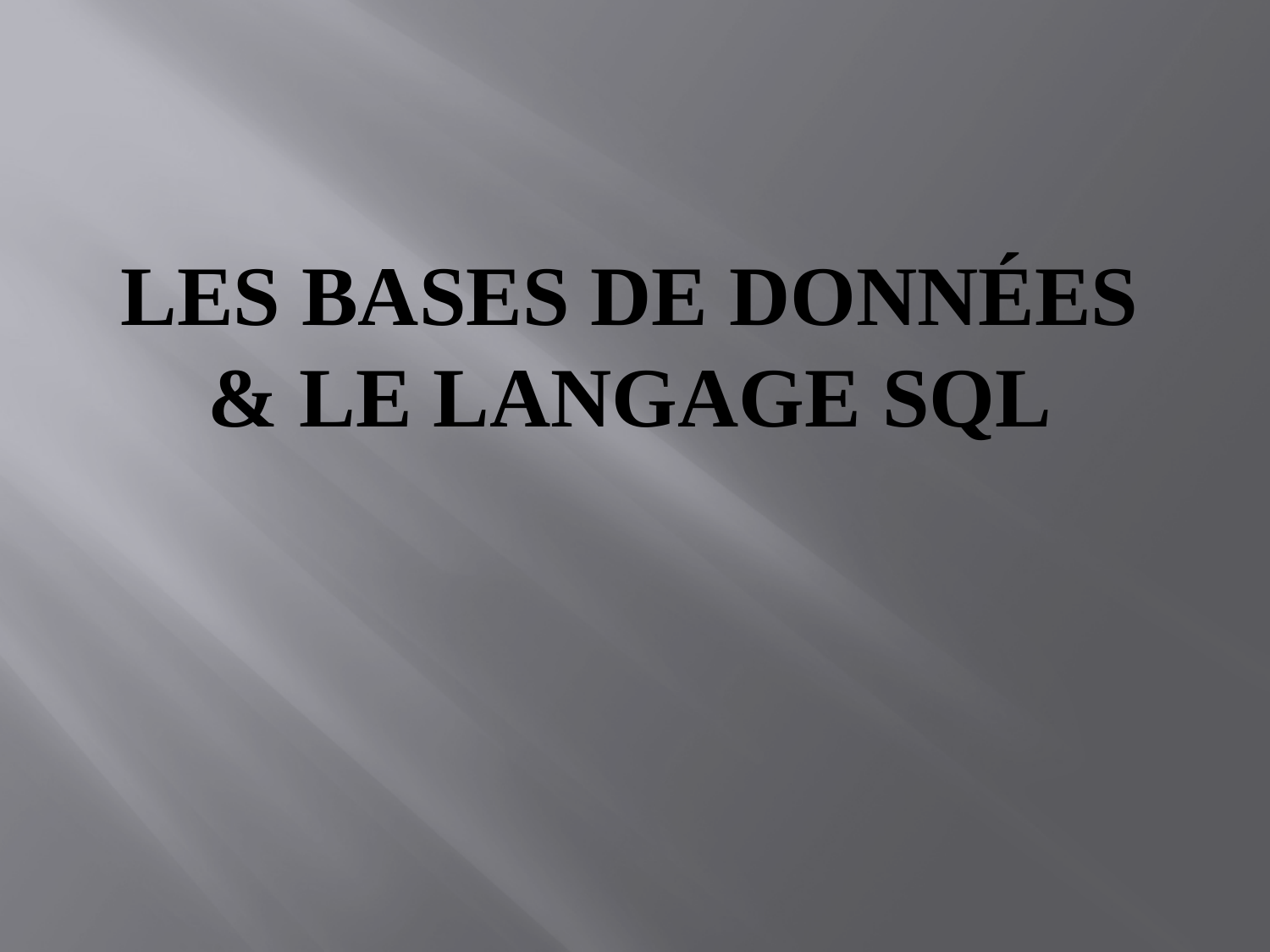

# Les bases de données & le langage SQL